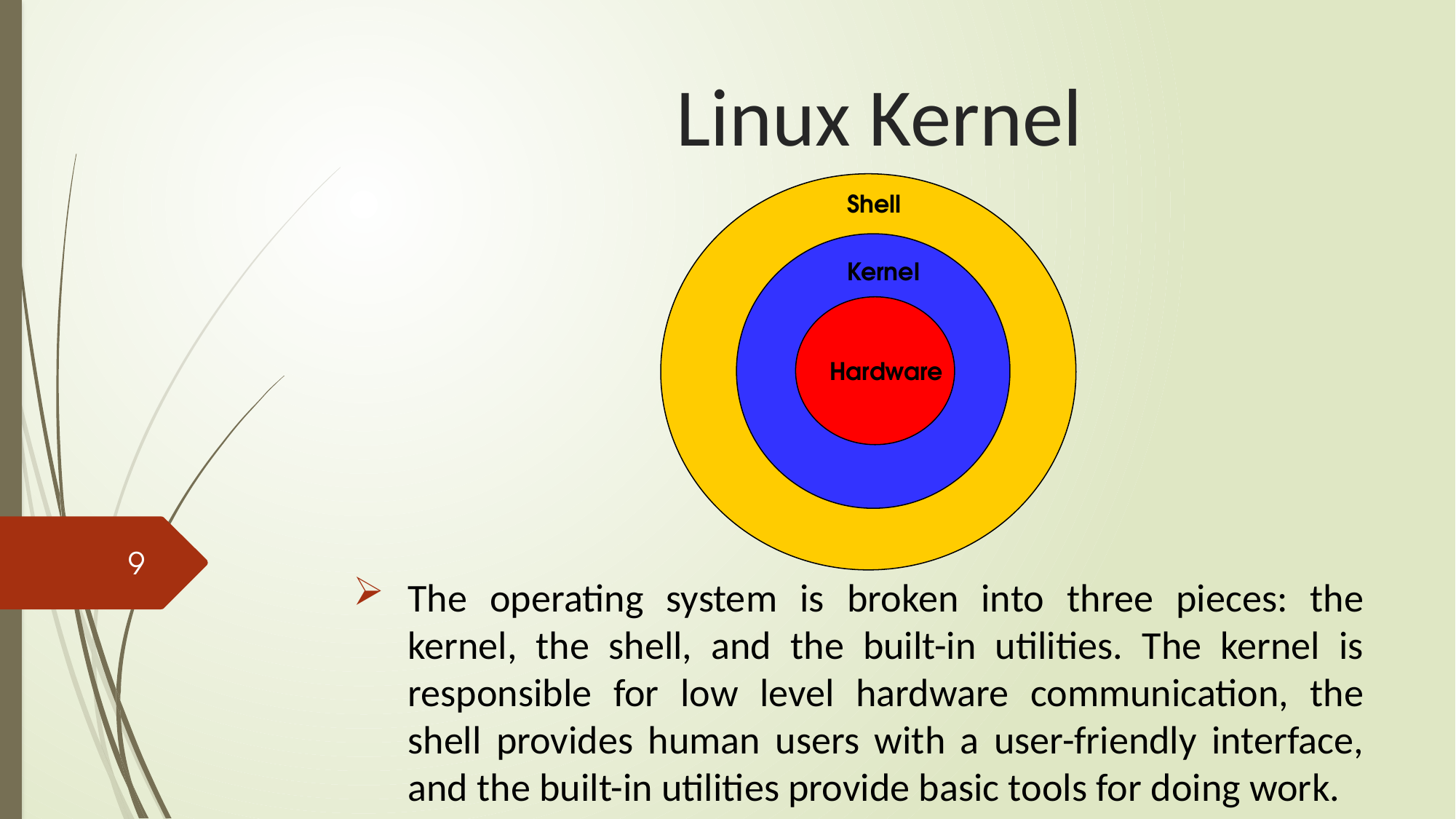

# Linux Kernel

The operating system is broken into three pieces: the kernel, the shell, and the built-in utilities. The kernel is responsible for low level hardware communication, the shell provides human users with a user-friendly interface, and the built-in utilities provide basic tools for doing work.

Shell

Kernel
Hardware
9